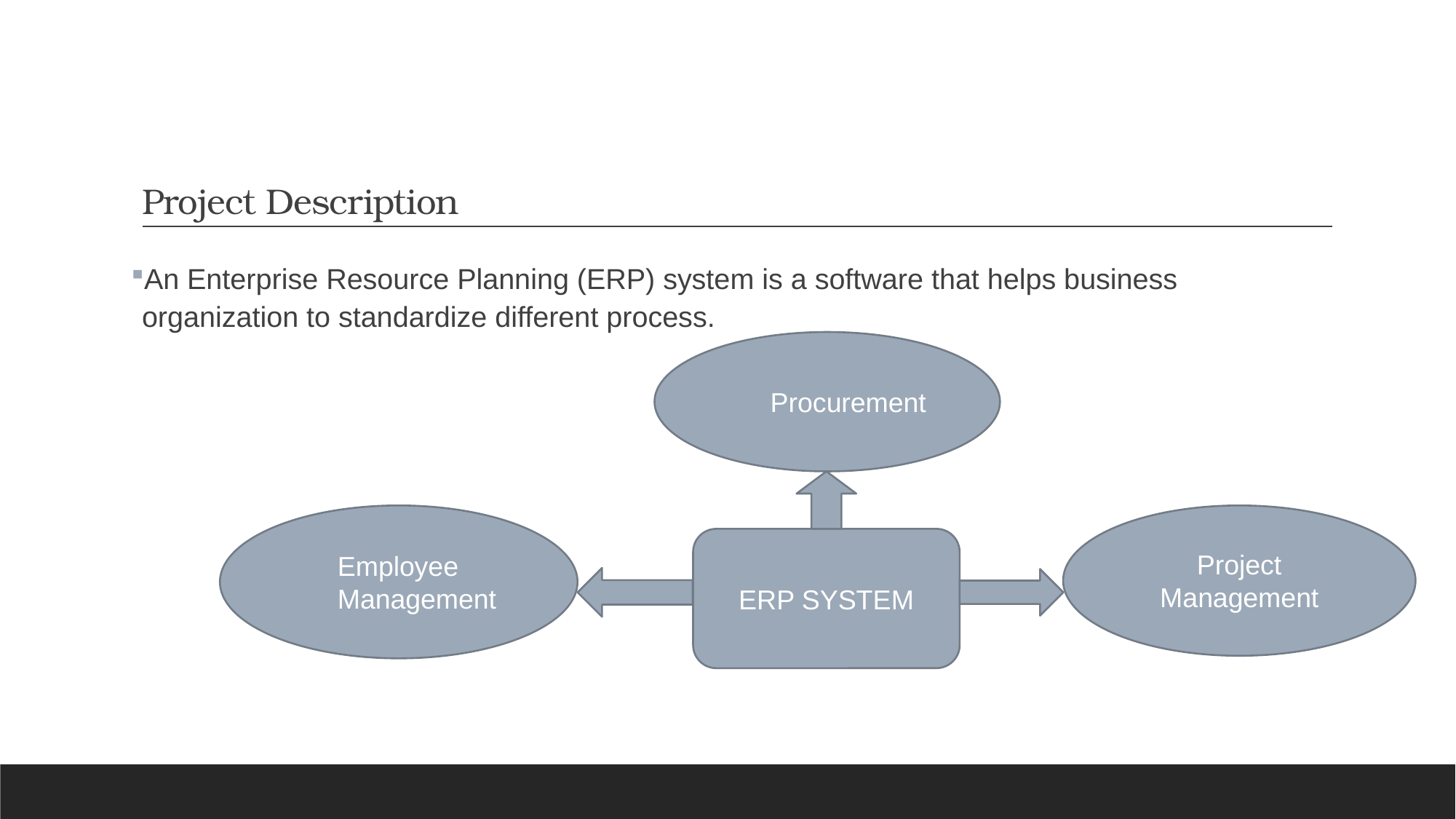

# Project Description
An Enterprise Resource Planning (ERP) system is a software that helps business organization to standardize different process.

Procurement

Employee Management
Project Management
ERP SYSTEM